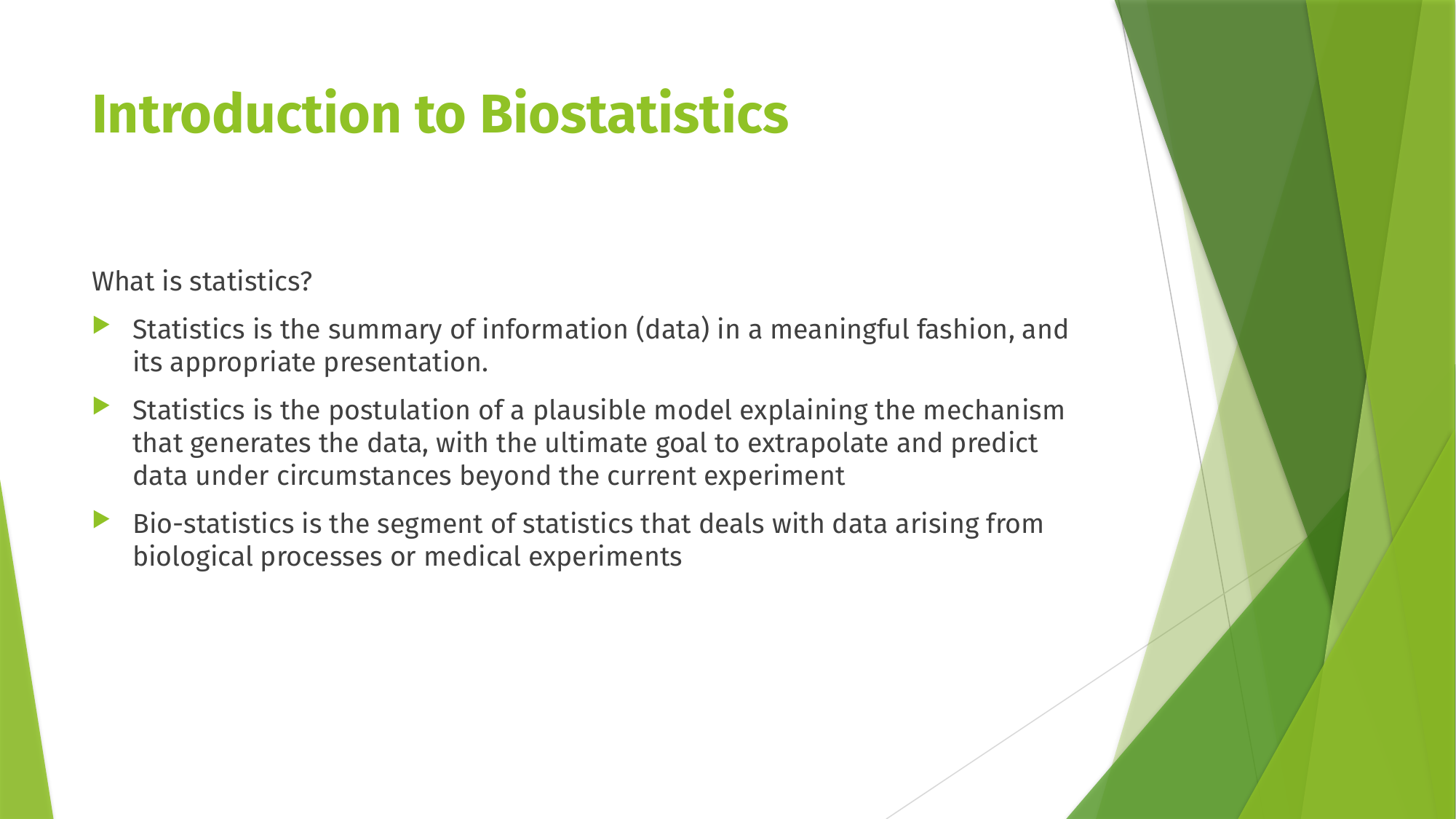

# Introduction to Biostatistics
What is statistics?
Statistics is the summary of information (data) in a meaningful fashion, and its appropriate presentation.
Statistics is the postulation of a plausible model explaining the mechanism that generates the data, with the ultimate goal to extrapolate and predict data under circumstances beyond the current experiment
Bio-statistics is the segment of statistics that deals with data arising from biological processes or medical experiments